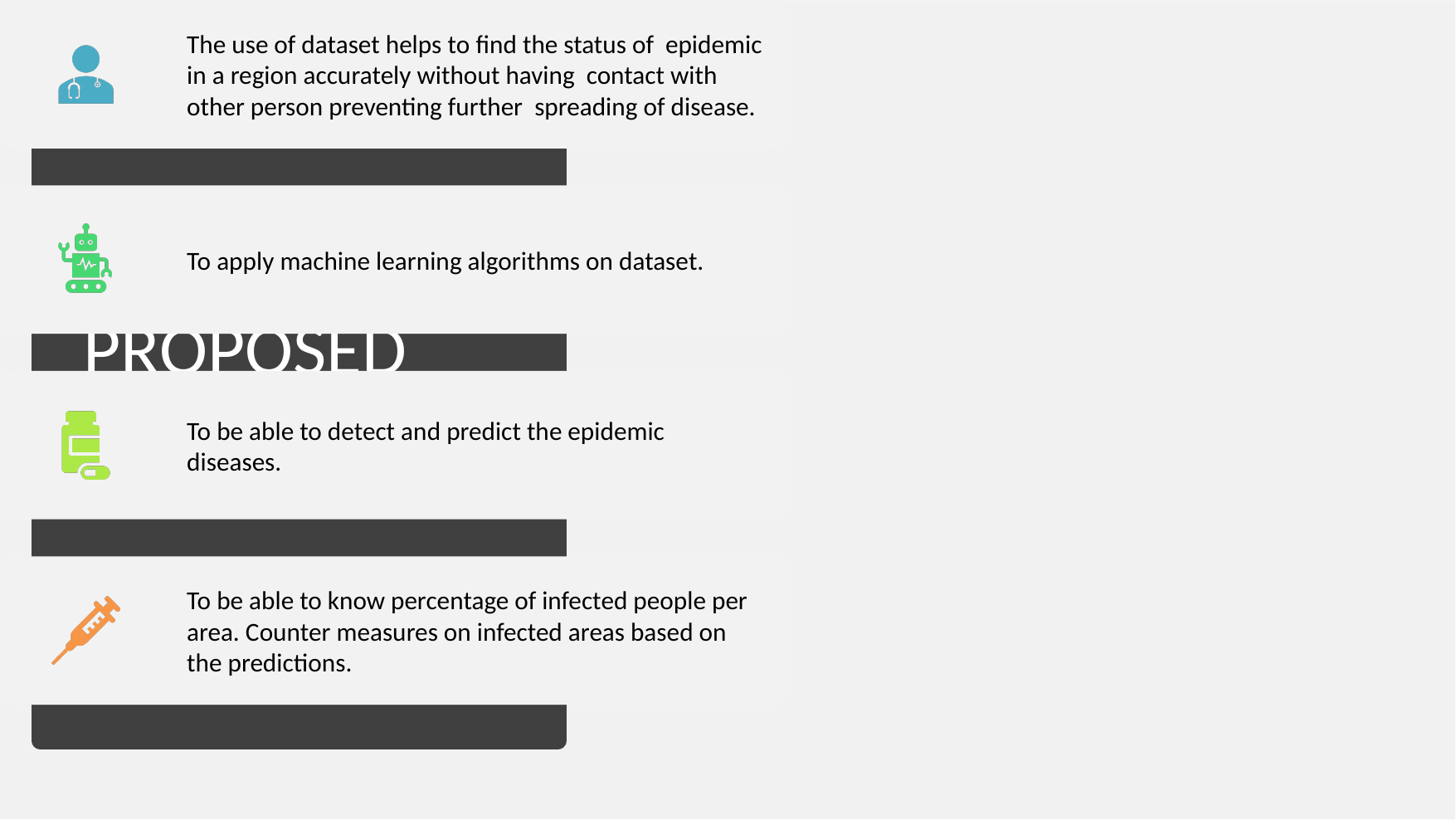

The use of dataset helps to ﬁnd the status of  epidemic in a region accurately without having  contact with other person preventing further  spreading of disease.
To apply machine learning algorithms on dataset.
To be able to detect and predict the epidemic  diseases.
To be able to know percentage of infected people per  area. Counter measures on infected areas based on  the predictions.
# PROPOSED SYSTEM